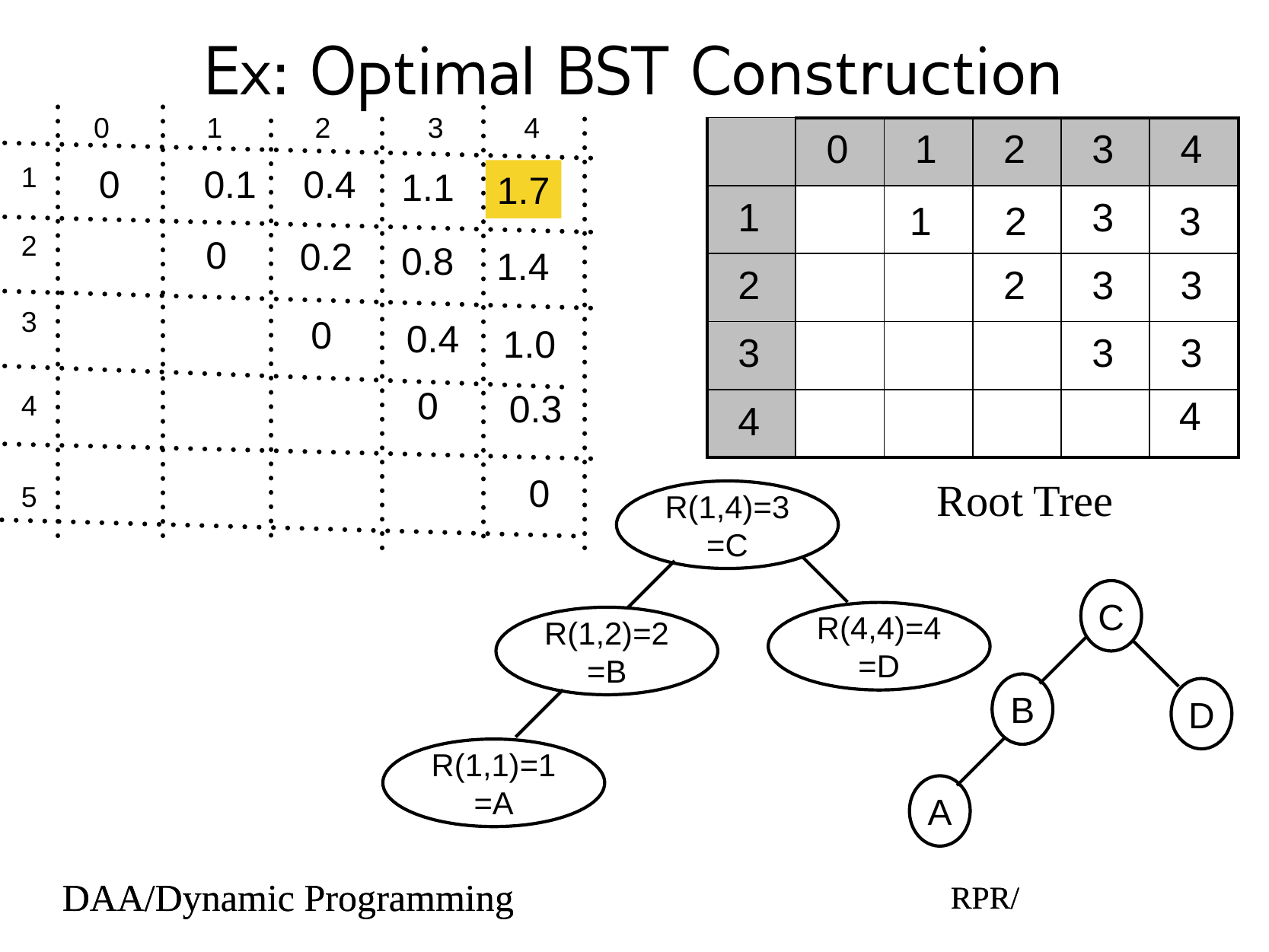

# Ex: Optimal BST Construction
0
1
2
3
4

|  | 0 | 1 | 2 | 3 | 4 |
| --- | --- | --- | --- | --- | --- |
| 1 |  |  |  | 3 |  |
| 2 |  |  | 2 | 3 | 3 |
| 3 |  |  |  | 3 | 3 |
| 4 |  |  |  |  |  |

1
0
0.1
0.4
1.1
1.7
1
2
3

2
0
0.2
0.8
1.4

3
0
0.4
1.0

0
0.3
4
4

0

Root Tree
R(4,4)=4=D
5
R(1,4)=3=C

R(1,2)=2=B
C

B

D

R(1,1)=1=A

A
DAA/Dynamic Programming
RPR/
23